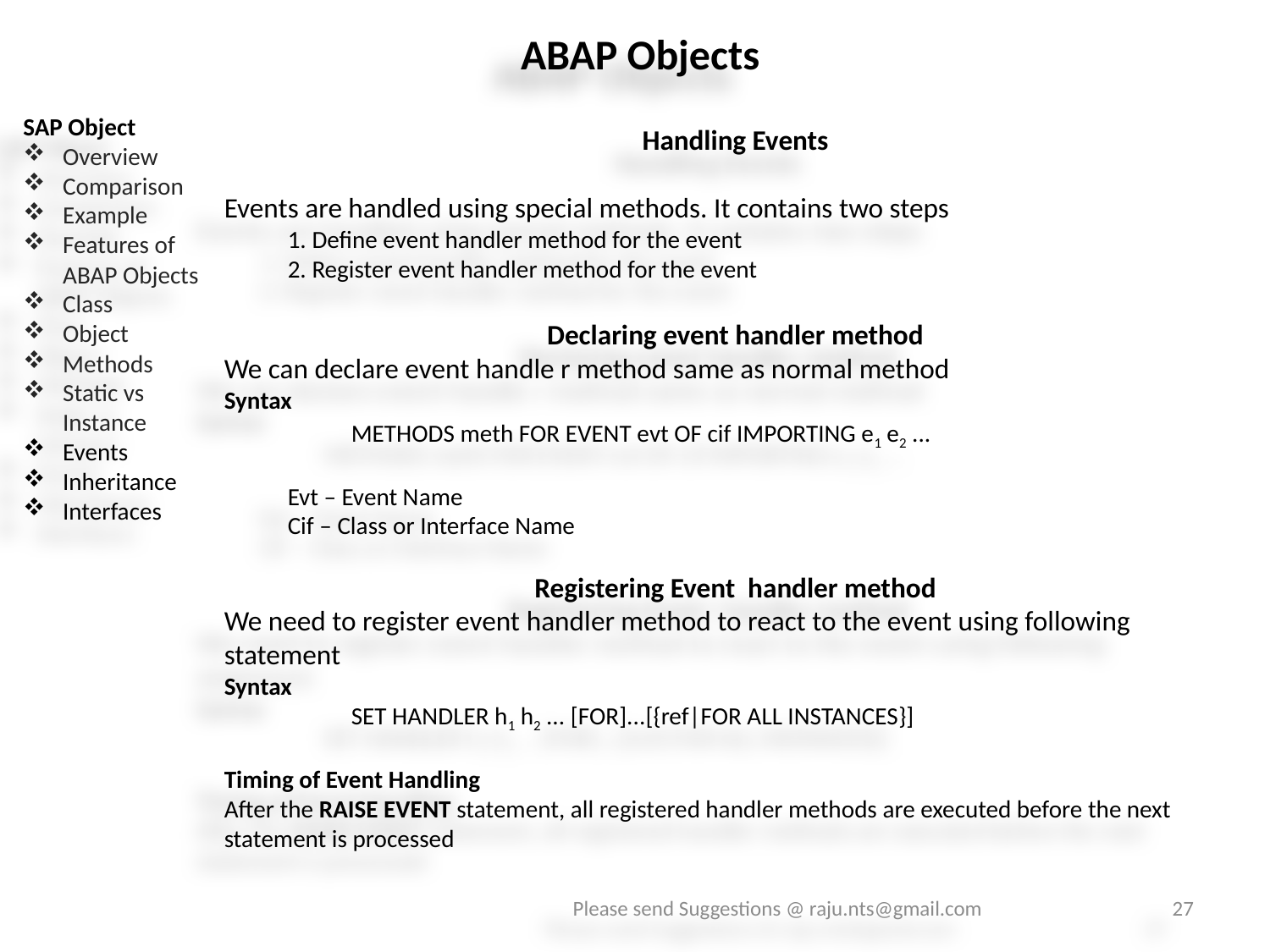

ABAP Objects
SAP Object
Overview
Comparison
Example
Features of ABAP Objects
Class
Object
Methods
Static vs Instance
Events
Inheritance
Interfaces

Handling Events

Events are handled using special methods. It contains two steps
1. Define event handler method for the event
2. Register event handler method for the event

Declaring event handler method
We can declare event handle r method same as normal method
Syntax
	METHODS meth FOR EVENT evt OF cif IMPORTING e1 e2 ...

Evt – Event Name
Cif – Class or Interface Name

Registering Event  handler method
We need to register event handler method to react to the event using following statement
Syntax
	SET HANDLER h1 h2 ... [FOR]...[{ref|FOR ALL INSTANCES}]

Timing of Event Handling
After the RAISE EVENT statement, all registered handler methods are executed before the next statement is processed

Please send Suggestions @ raju.nts@gmail.com
27